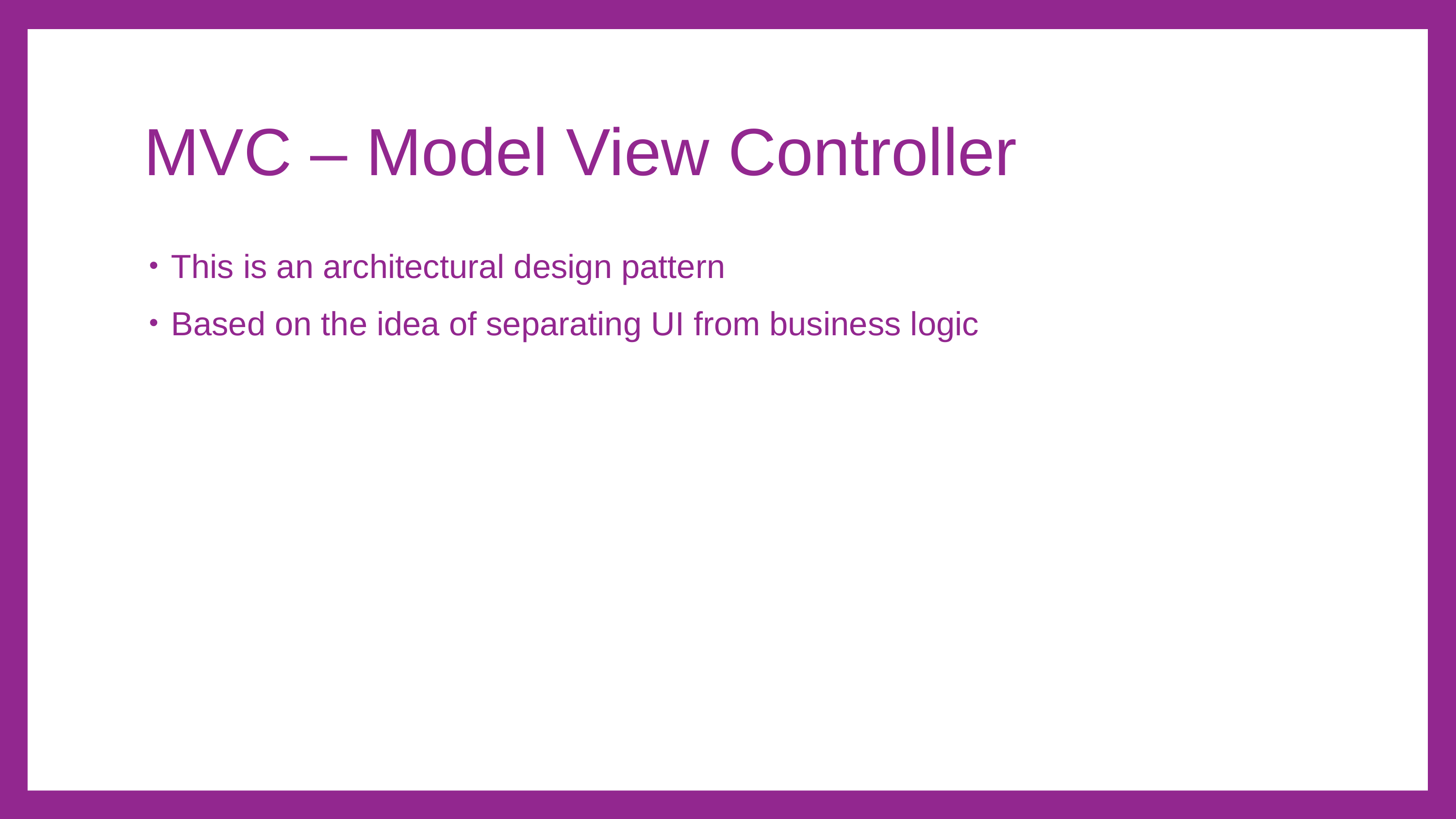

# MVC – Model View Controller
This is an architectural design pattern
Based on the idea of separating UI from business logic